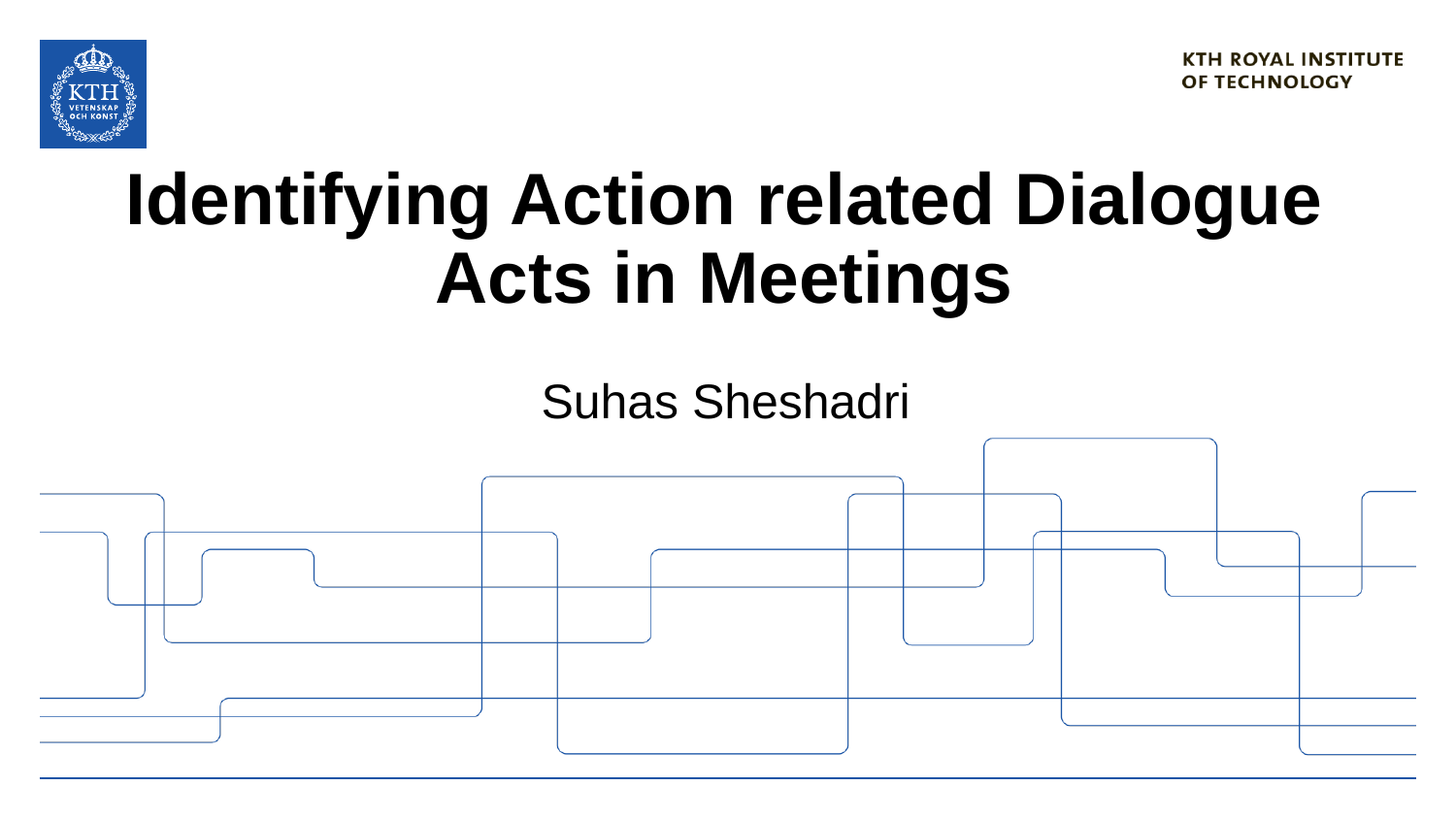

# Identifying Action related Dialogue Acts in Meetings
Suhas Sheshadri